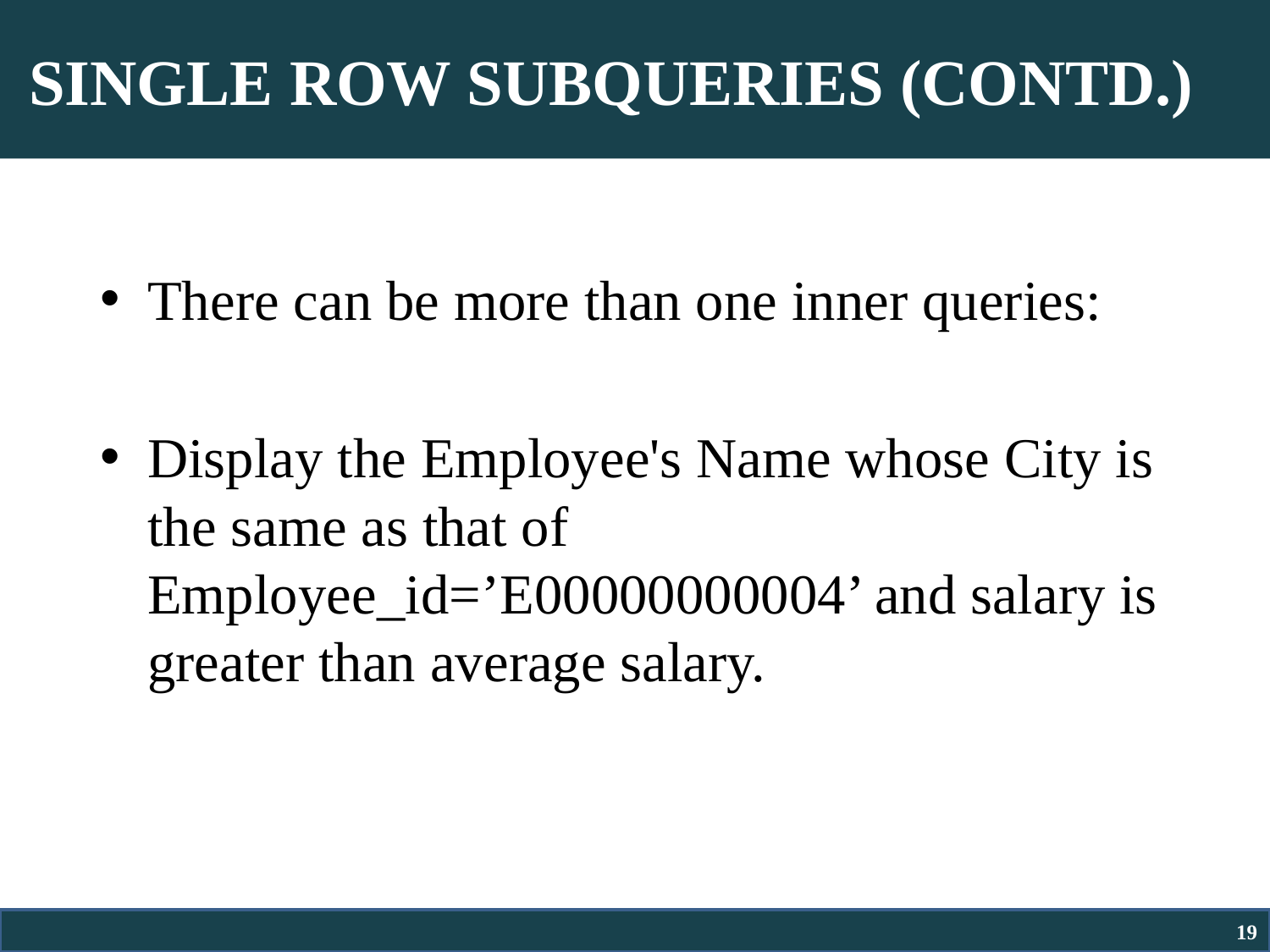

# SINGLE ROW SUBQUERIES (CONTD.)
There can be more than one inner queries:

Display the Employee's Name whose City is the same as that of   Employee_id=’E00000000004’ and salary is greater than average salary.

19